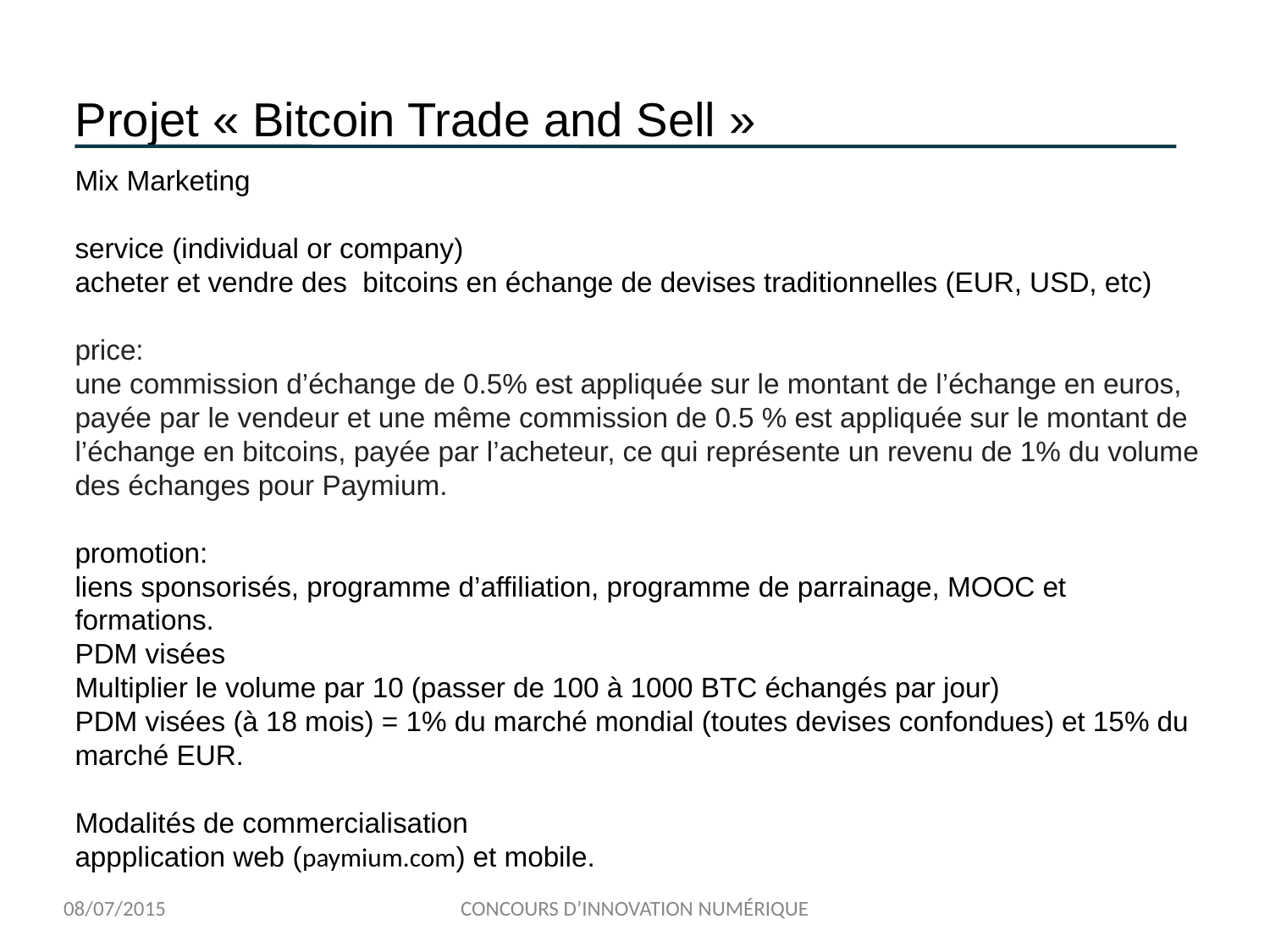

# Projet « Bitcoin Trade and Sell »

Mix Marketing

service (individual or company)
acheter et vendre des  bitcoins en échange de devises traditionnelles (EUR, USD, etc)

price:
une commission d’échange de 0.5% est appliquée sur le montant de l’échange en euros, payée par le vendeur et une même commission de 0.5 % est appliquée sur le montant de l’échange en bitcoins, payée par l’acheteur, ce qui représente un revenu de 1% du volume des échanges pour Paymium.

promotion:
liens sponsorisés, programme d’affiliation, programme de parrainage, MOOC et formations.
PDM visées
Multiplier le volume par 10 (passer de 100 à 1000 BTC échangés par jour)
PDM visées (à 18 mois) = 1% du marché mondial (toutes devises confondues) et 15% du marché EUR.

Modalités de commercialisation
appplication web (paymium.com) et mobile.
7
08/07/2015
CONCOURS D’INNOVATION NUMÉRIQUE